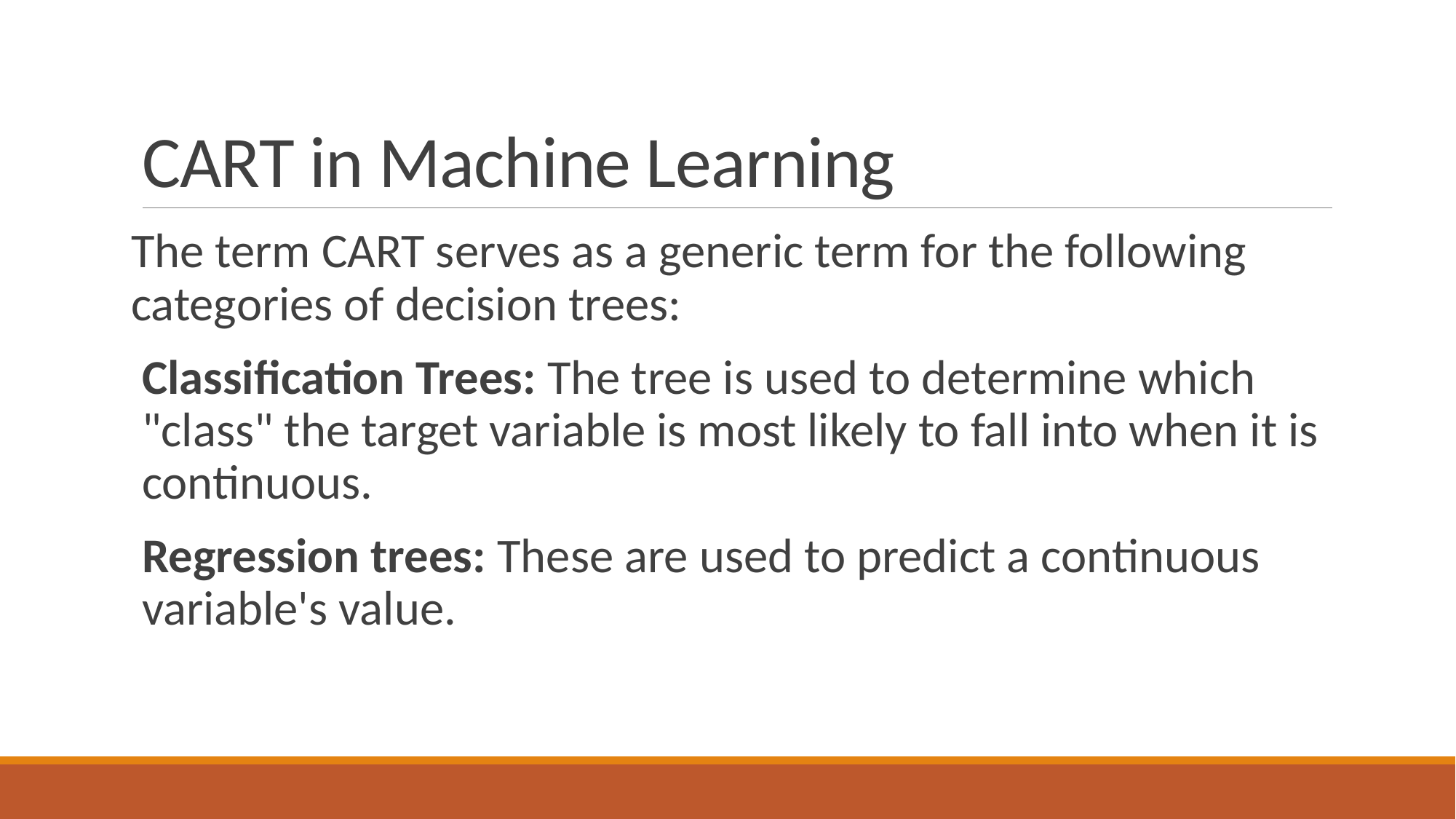

# CART in Machine Learning
The term CART serves as a generic term for the following categories of decision trees:
Classification Trees: The tree is used to determine which "class" the target variable is most likely to fall into when it is continuous.
Regression trees: These are used to predict a continuous variable's value.